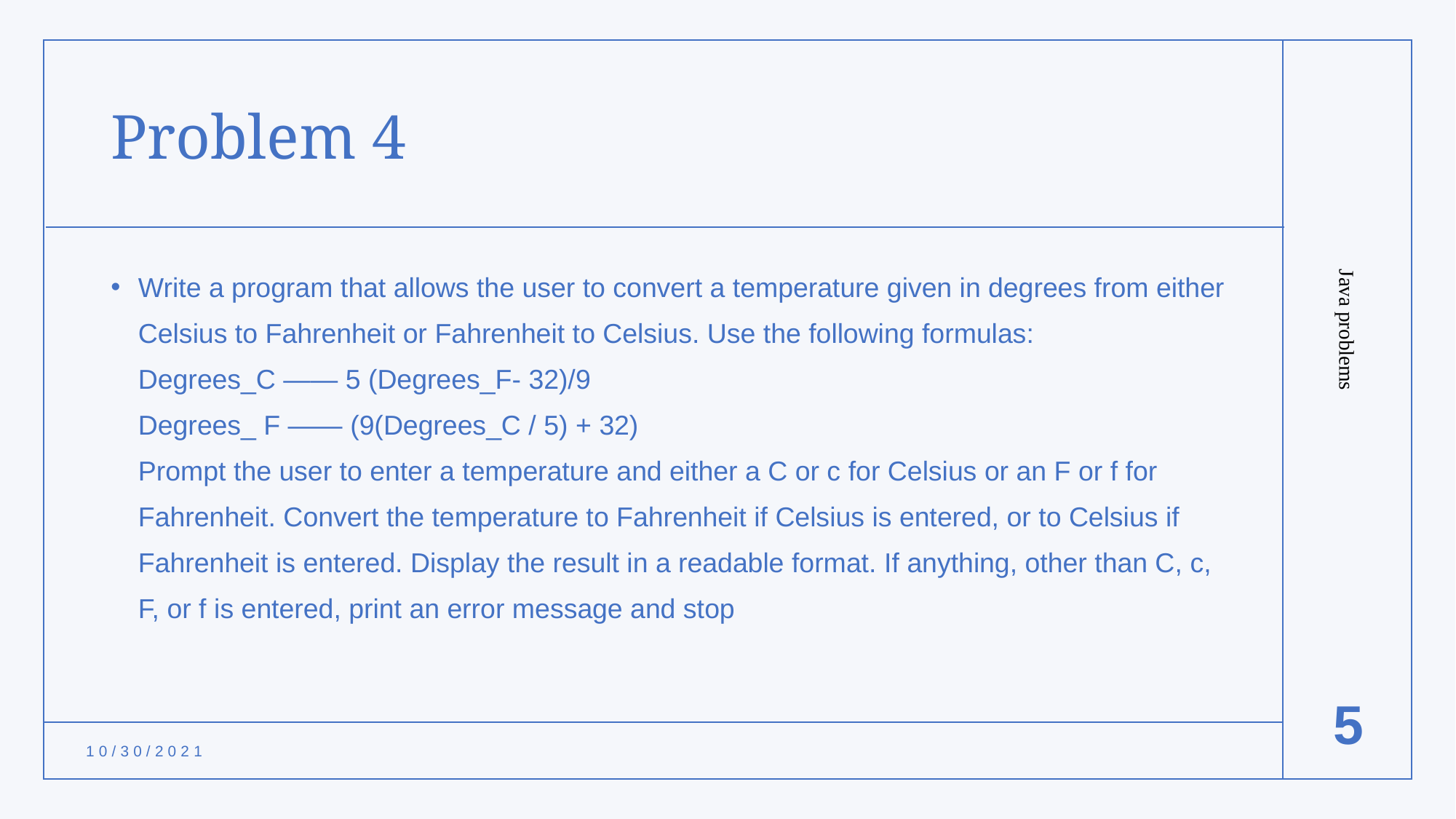

# Problem 4
Write a program that allows the user to convert a temperature given in degrees from either Celsius to Fahrenheit or Fahrenheit to Celsius. Use the following formulas:
Degrees_C —— 5 (Degrees_F- 32)/9
Degrees_ F —— (9(Degrees_C / 5) + 32)
Prompt the user to enter a temperature and either a C or c for Celsius or an F or f for Fahrenheit. Convert the temperature to Fahrenheit if Celsius is entered, or to Celsius if Fahrenheit is entered. Display the result in a readable format. If anything, other than C, c, F, or f is entered, print an error message and stop
Java problems
5
10/30/2021